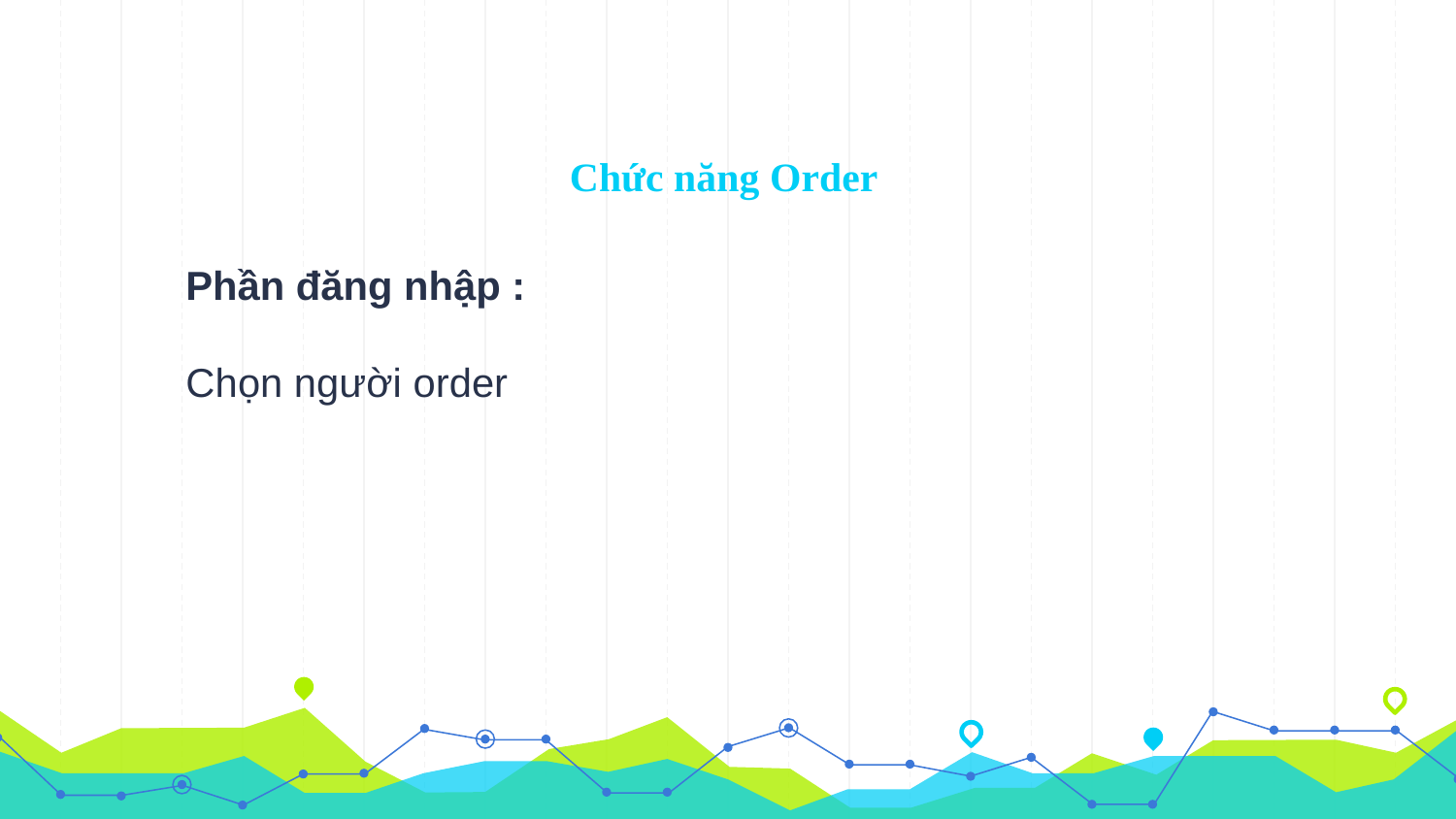

# Chức năng Order
Phần đăng nhập :

Chọn người order